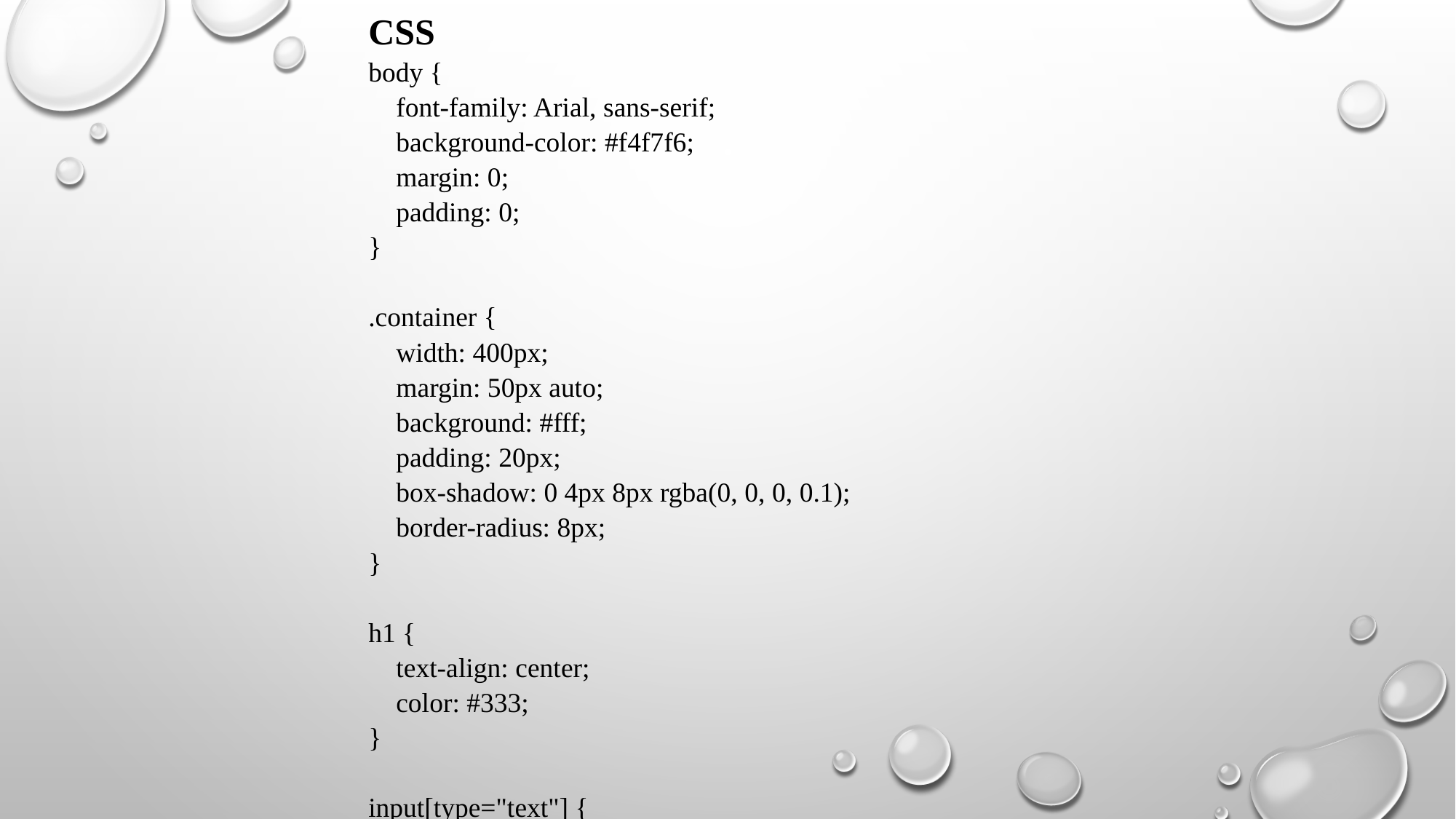

CSS
body {
    font-family: Arial, sans-serif;
    background-color: #f4f7f6;
    margin: 0;
    padding: 0;
}

.container {
    width: 400px;
    margin: 50px auto;
    background: #fff;
    padding: 20px;
    box-shadow: 0 4px 8px rgba(0, 0, 0, 0.1);
    border-radius: 8px;
}

h1 {
    text-align: center;
    color: #333;
}

input[type="text"] {